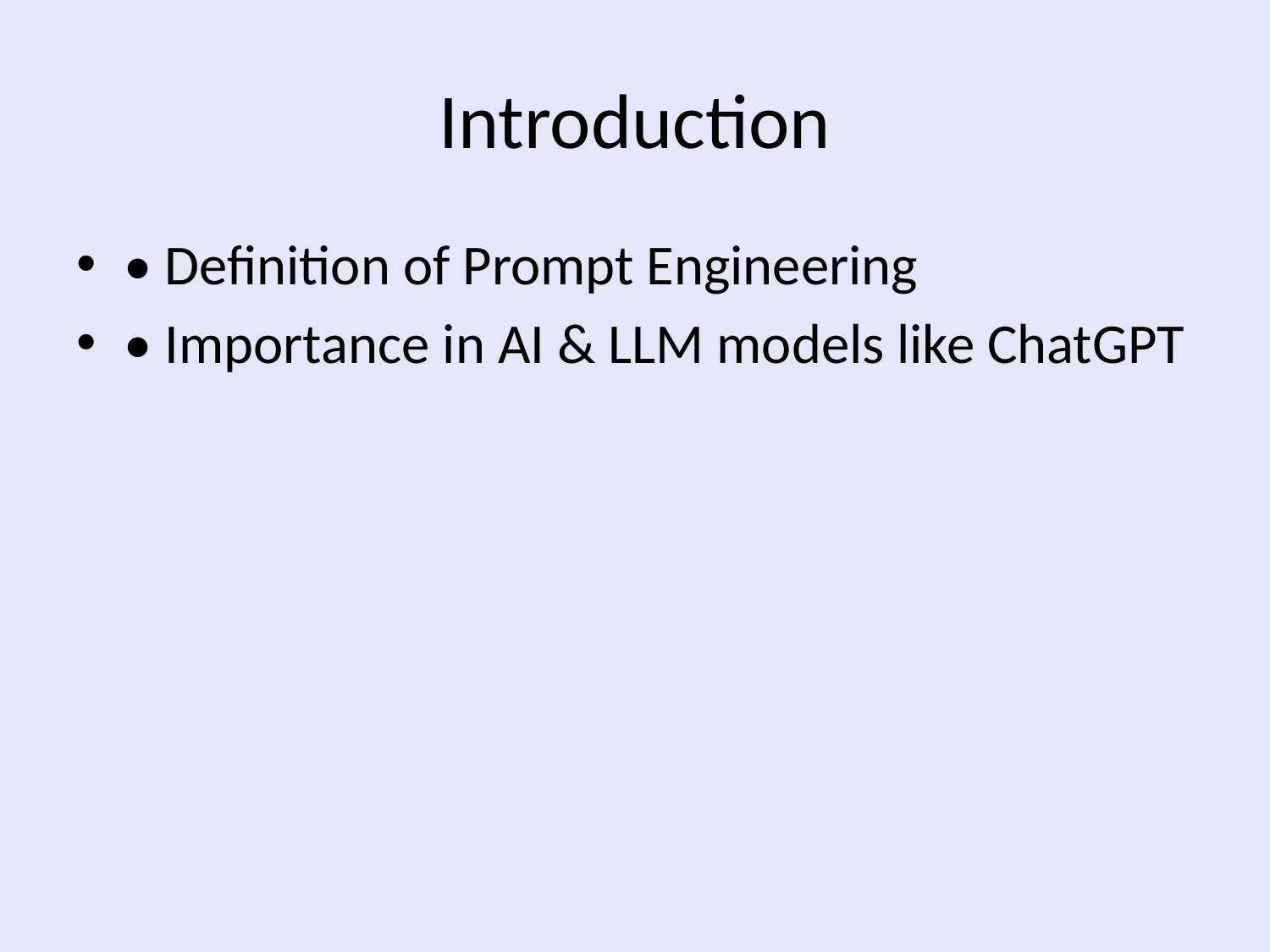

# Introduction
• Definition of Prompt Engineering
• Importance in AI & LLM models like ChatGPT